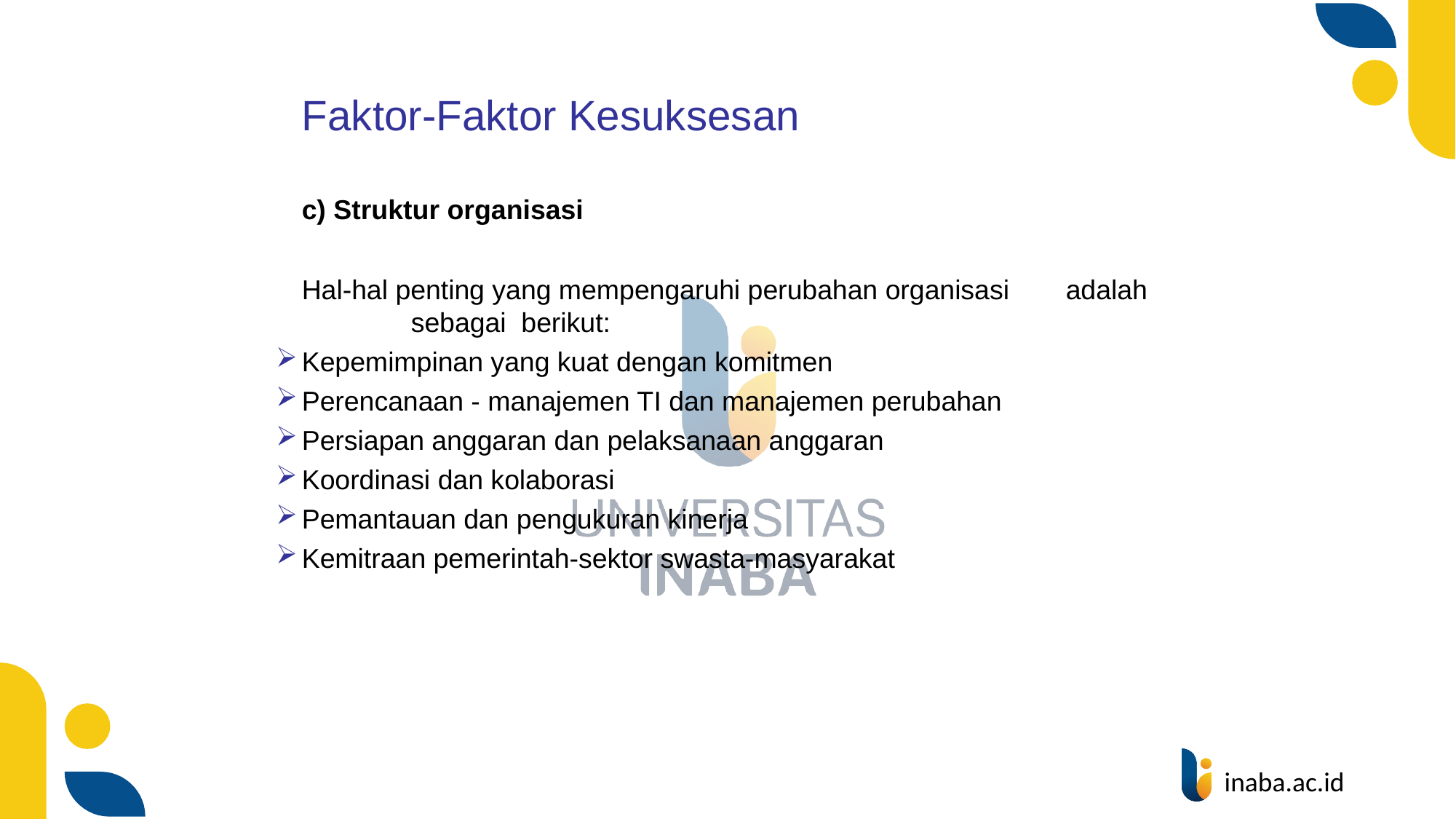

Faktor-Faktor Kesuksesan

c) Struktur organisasi

Hal-hal penting yang mempengaruhi perubahan organisasi	adalah	sebagai  berikut:
Kepemimpinan yang kuat dengan komitmen
Perencanaan - manajemen TI dan manajemen perubahan
Persiapan anggaran dan pelaksanaan anggaran
Koordinasi dan kolaborasi
Pemantauan dan pengukuran kinerja
Kemitraan pemerintah-sektor swasta-masyarakat